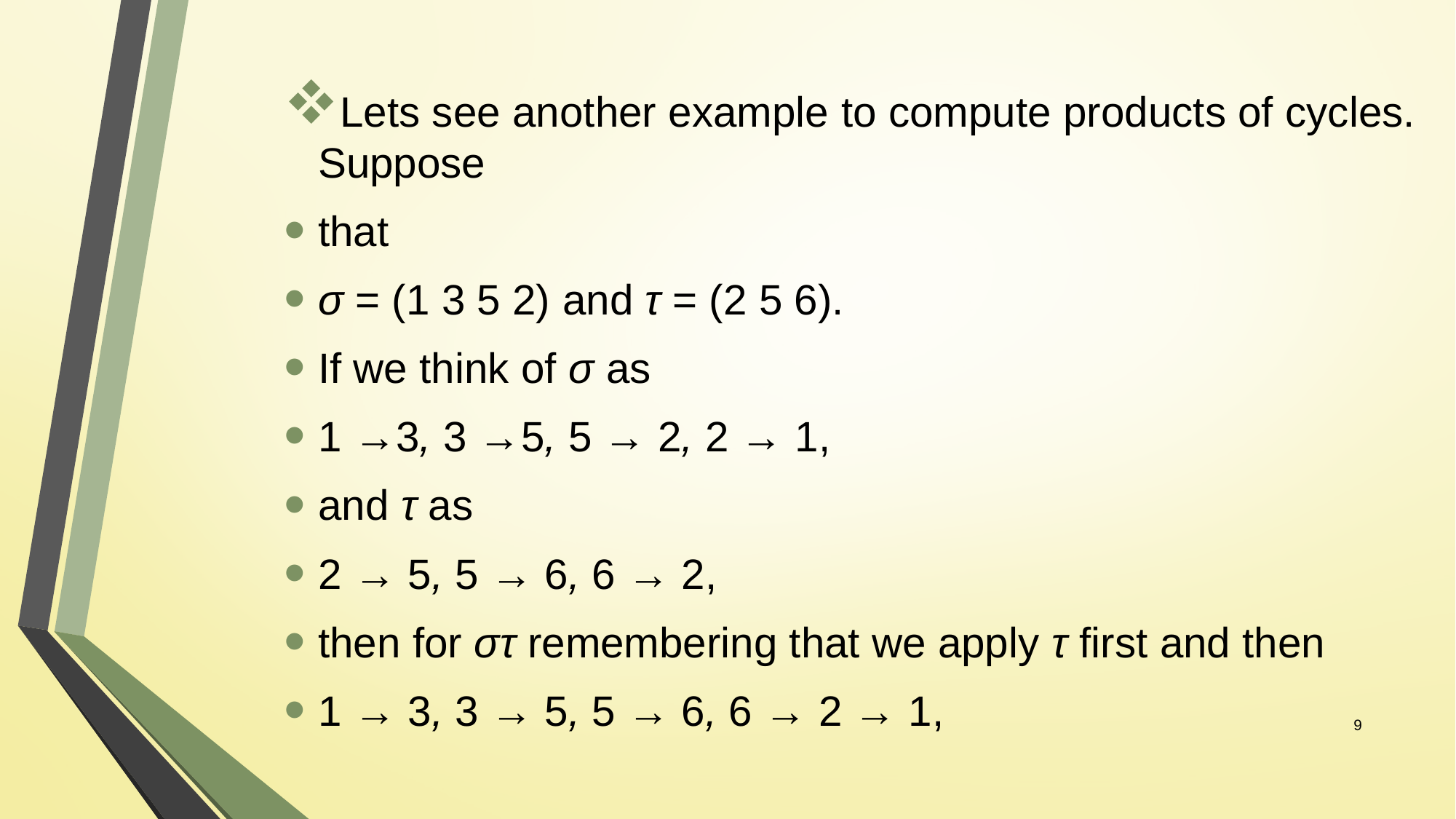

Lets see another example to compute products of cycles. Suppose
that
σ = (1 3 5 2) and τ = (2 5 6).
If we think of σ as
1 →3, 3 →5, 5 → 2, 2 → 1,
and τ as
2 → 5, 5 → 6, 6 → 2,
then for στ remembering that we apply τ first and then
1 → 3, 3 → 5, 5 → 6, 6 → 2 → 1,
9